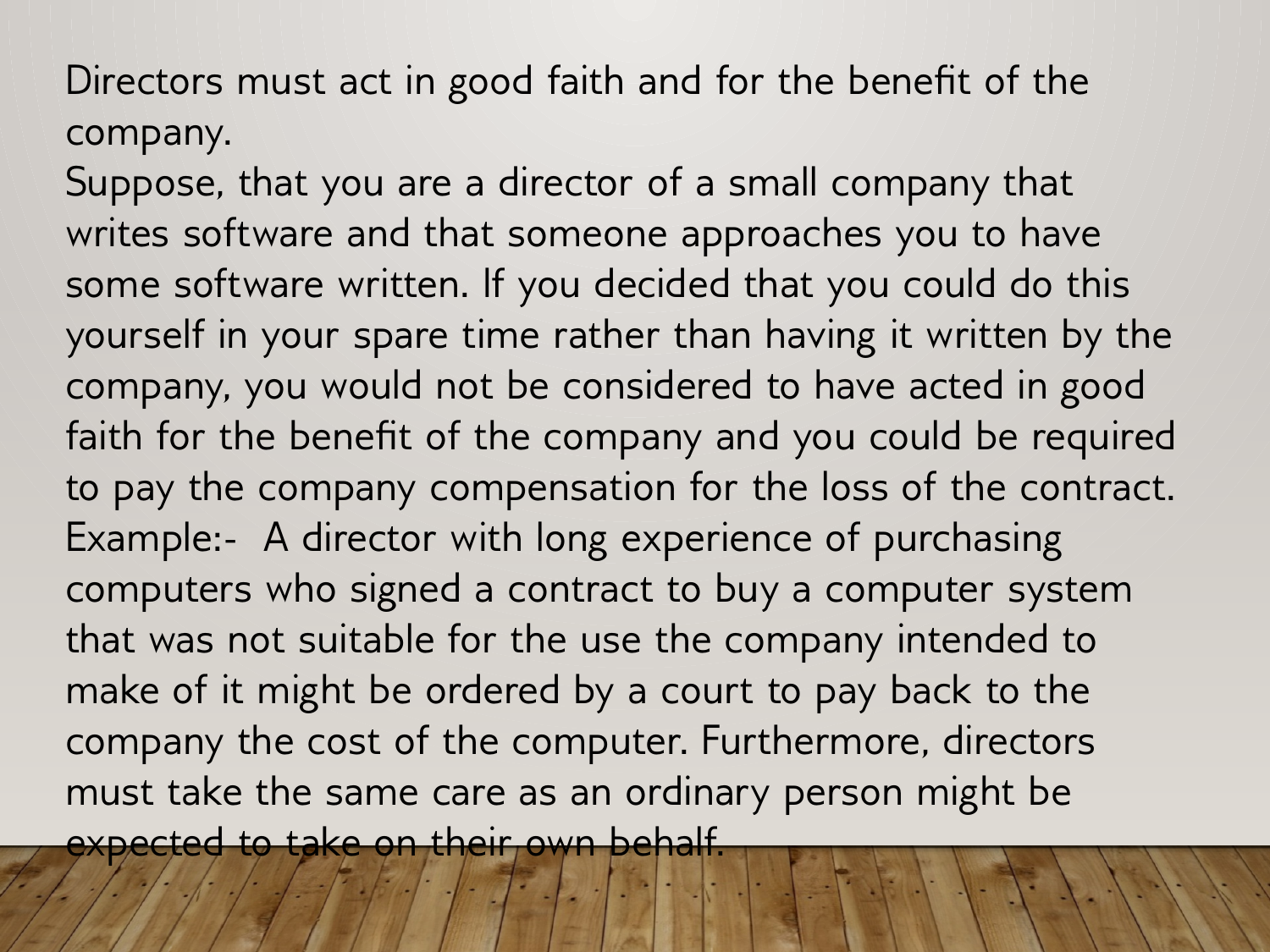

Directors must act in good faith and for the benefit of the company.
Suppose, that you are a director of a small company that writes software and that someone approaches you to have some software written. If you decided that you could do this yourself in your spare time rather than having it written by the company, you would not be considered to have acted in good faith for the benefit of the company and you could be required to pay the company compensation for the loss of the contract.
Example:-  A director with long experience of purchasing computers who signed a contract to buy a computer system that was not suitable for the use the company intended to make of it might be ordered by a court to pay back to the company the cost of the computer. Furthermore, directors must take the same care as an ordinary person might be expected to take on their own behalf.